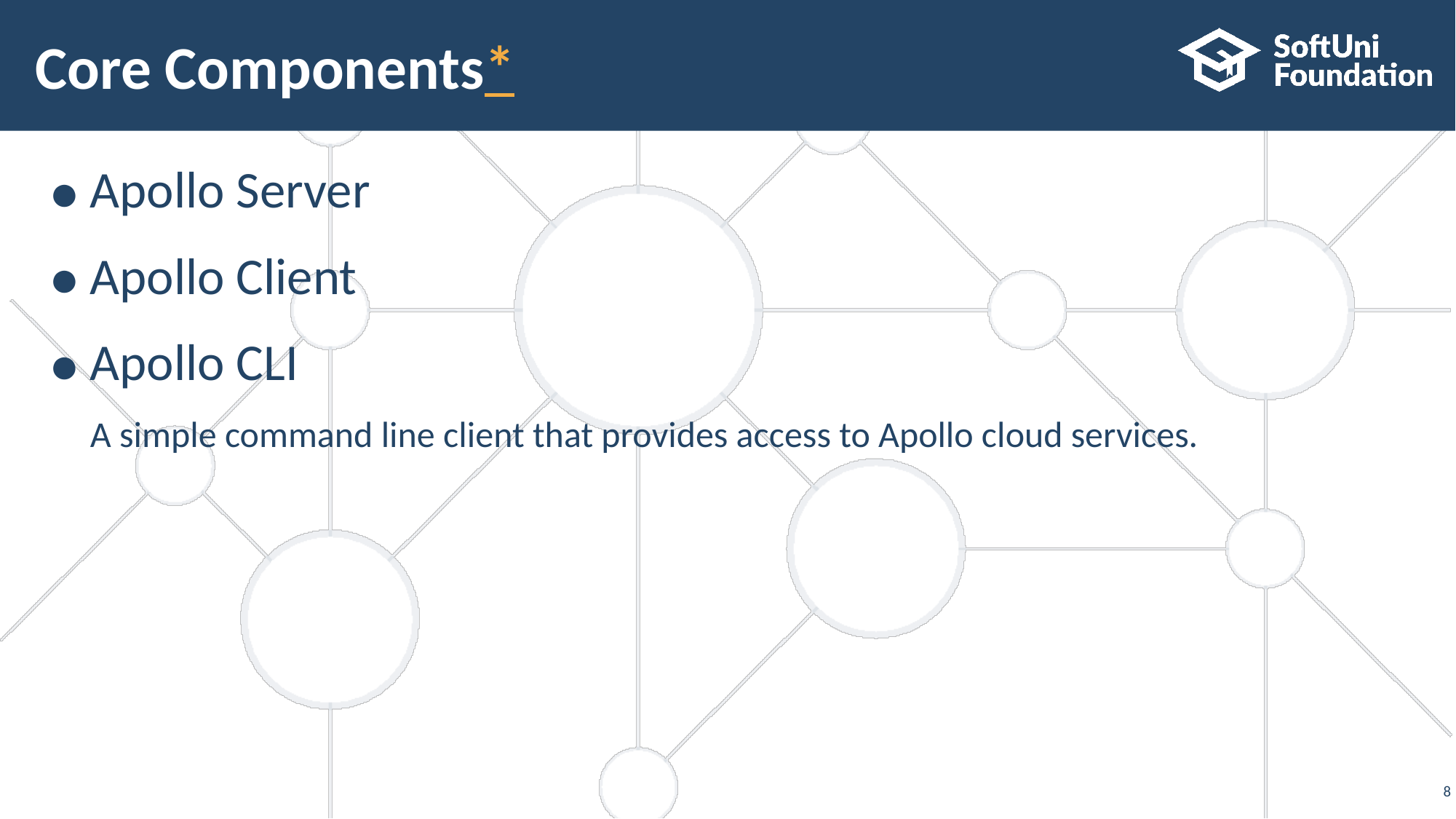

# Core Components*
Apollo Server
Apollo Client
Apollo CLI
A simple command line client that provides access to Apollo cloud services.
8